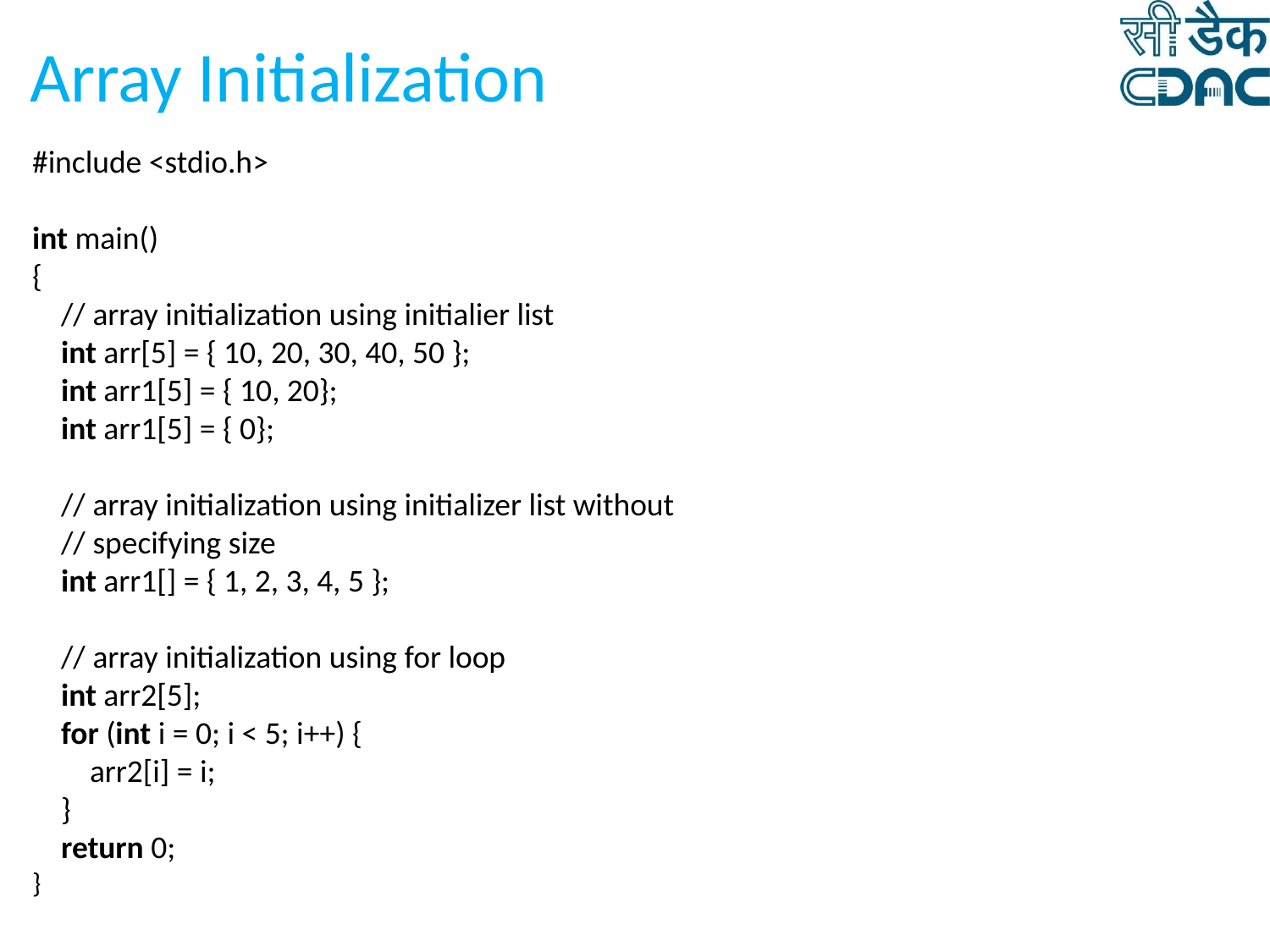

# Array Initialization
#include <stdio.h>

int main()
{
    // array initialization using initialier list
    int arr[5] = { 10, 20, 30, 40, 50 };
    int arr1[5] = { 10, 20};
    int arr1[5] = { 0};

    // array initialization using initializer list without
    // specifying size
    int arr1[] = { 1, 2, 3, 4, 5 };

    // array initialization using for loop
    int arr2[5];
    for (int i = 0; i < 5; i++) {
        arr2[i] = i;
    }
    return 0;
}